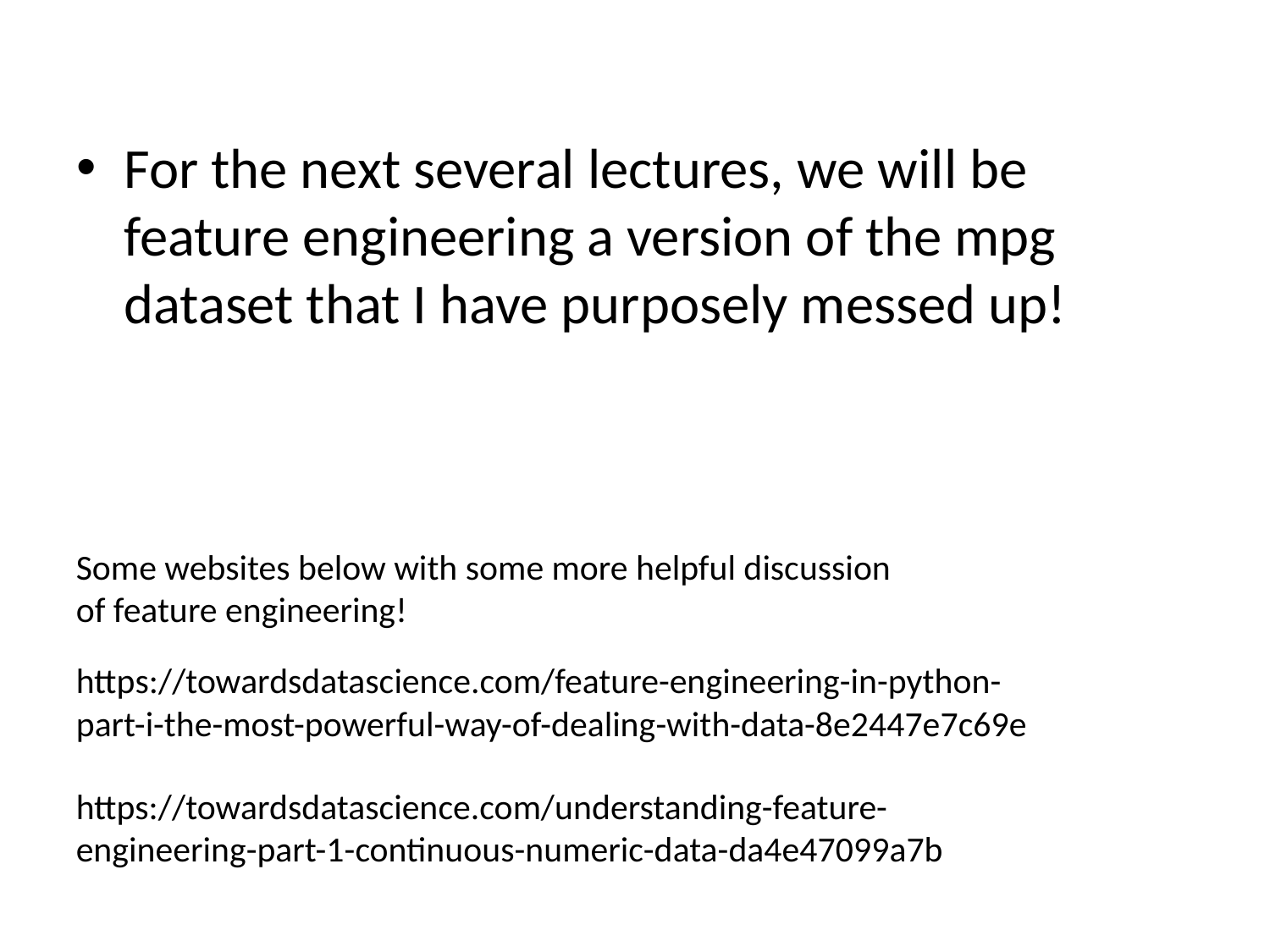

For the next several lectures, we will be feature engineering a version of the mpg dataset that I have purposely messed up!

Some websites below with some more helpful discussion of feature engineering!
https://towardsdatascience.com/feature-engineering-in-python-part-i-the-most-powerful-way-of-dealing-with-data-8e2447e7c69e
https://towardsdatascience.com/understanding-feature-engineering-part-1-continuous-numeric-data-da4e47099a7b